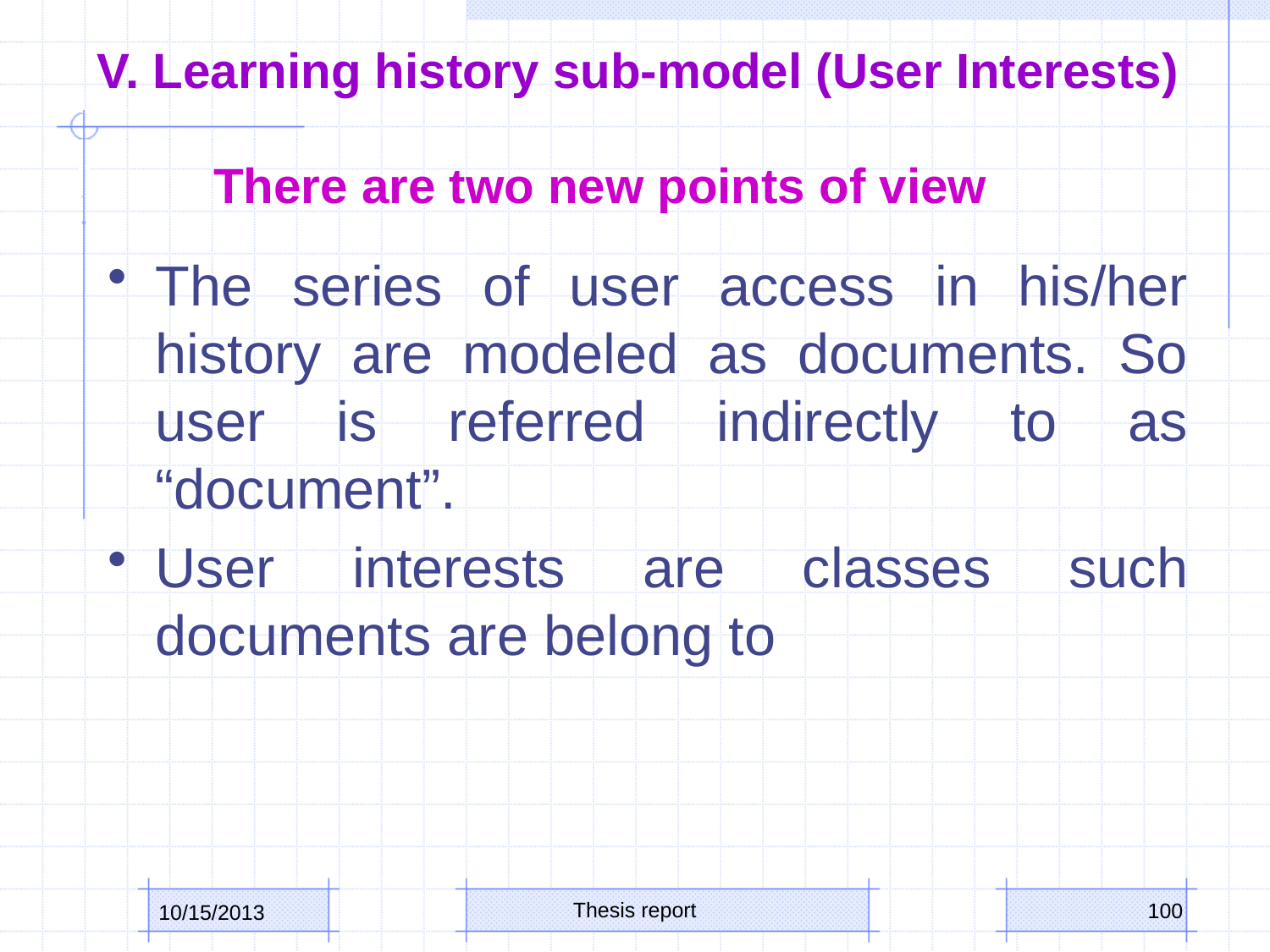

# V. Learning history sub-model (User Interests)
There are two new points of view
The series of user access in his/her history are modeled as documents. So user is referred indirectly to as “document”.
User interests are classes such documents are belong to
Thesis report
100
10/15/2013